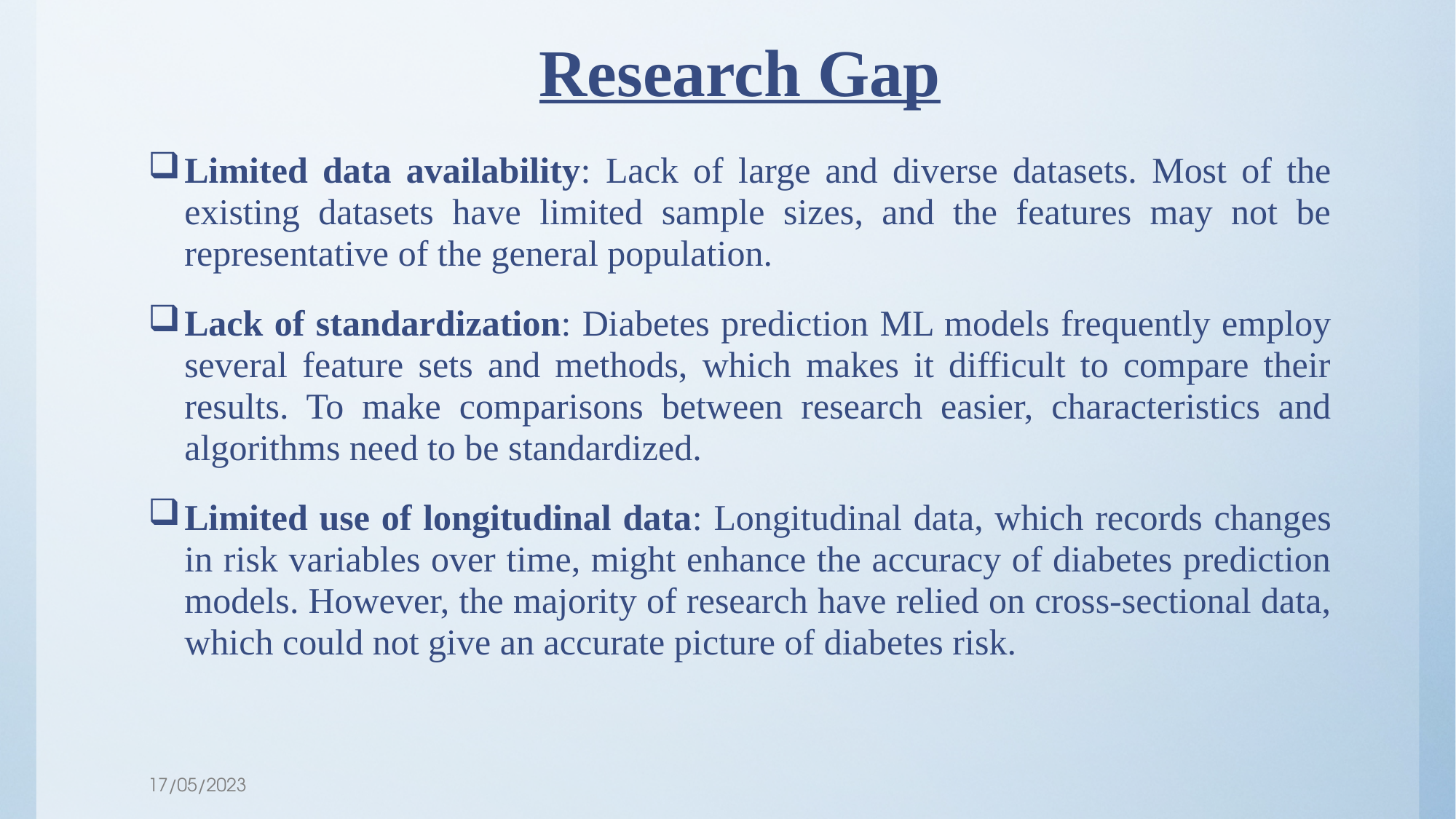

# Research Gap
Limited data availability: Lack of large and diverse datasets. Most of the existing datasets have limited sample sizes, and the features may not be representative of the general population.
Lack of standardization: Diabetes prediction ML models frequently employ several feature sets and methods, which makes it difficult to compare their results. To make comparisons between research easier, characteristics and algorithms need to be standardized.
Limited use of longitudinal data: Longitudinal data, which records changes in risk variables over time, might enhance the accuracy of diabetes prediction models. However, the majority of research have relied on cross-sectional data, which could not give an accurate picture of diabetes risk.

17/05/2023